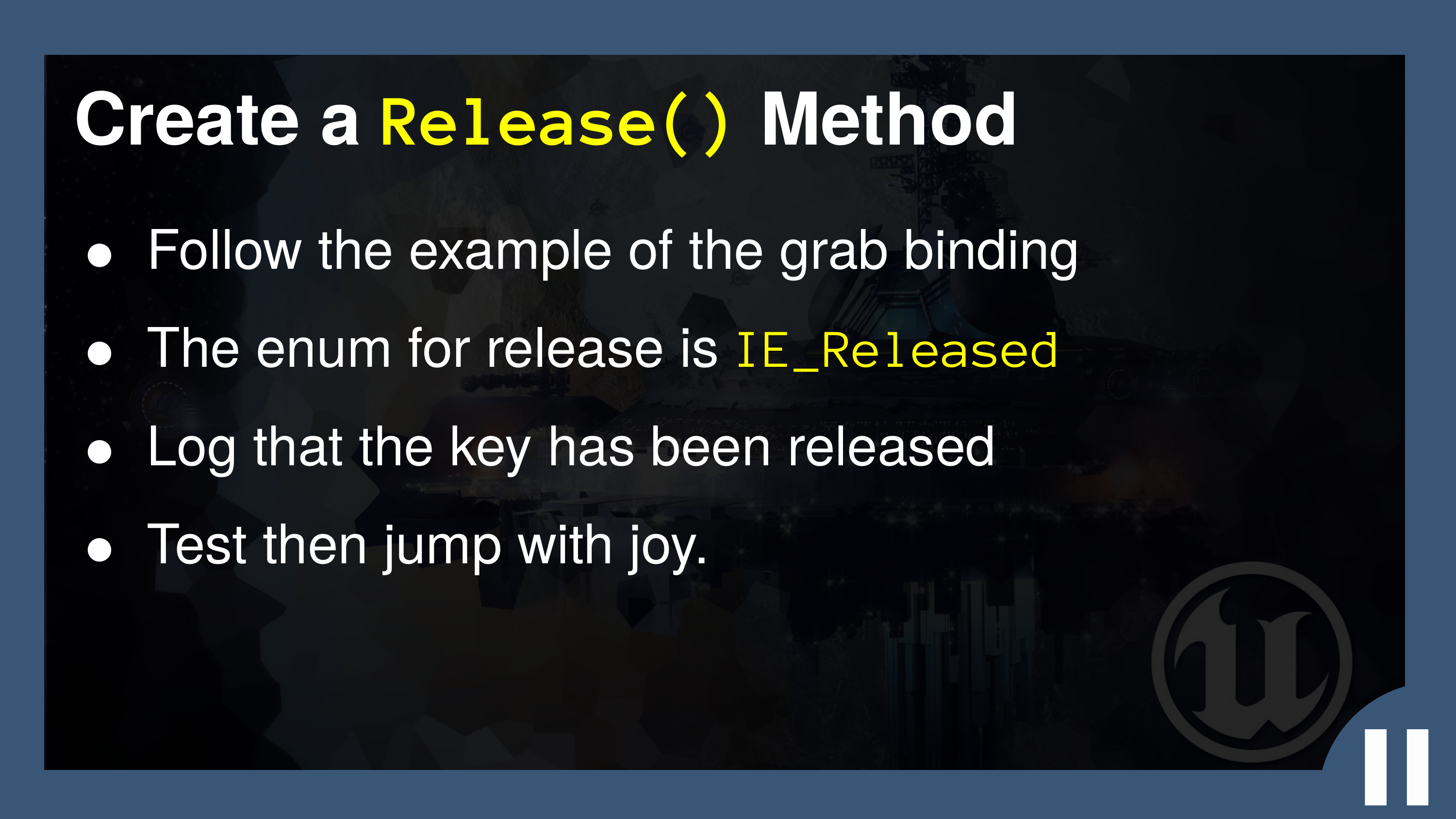

Create a Release() Method
Follow the example of the grab binding
The enum for release is IE_Released
Log that the key has been released
Test then jump with joy.